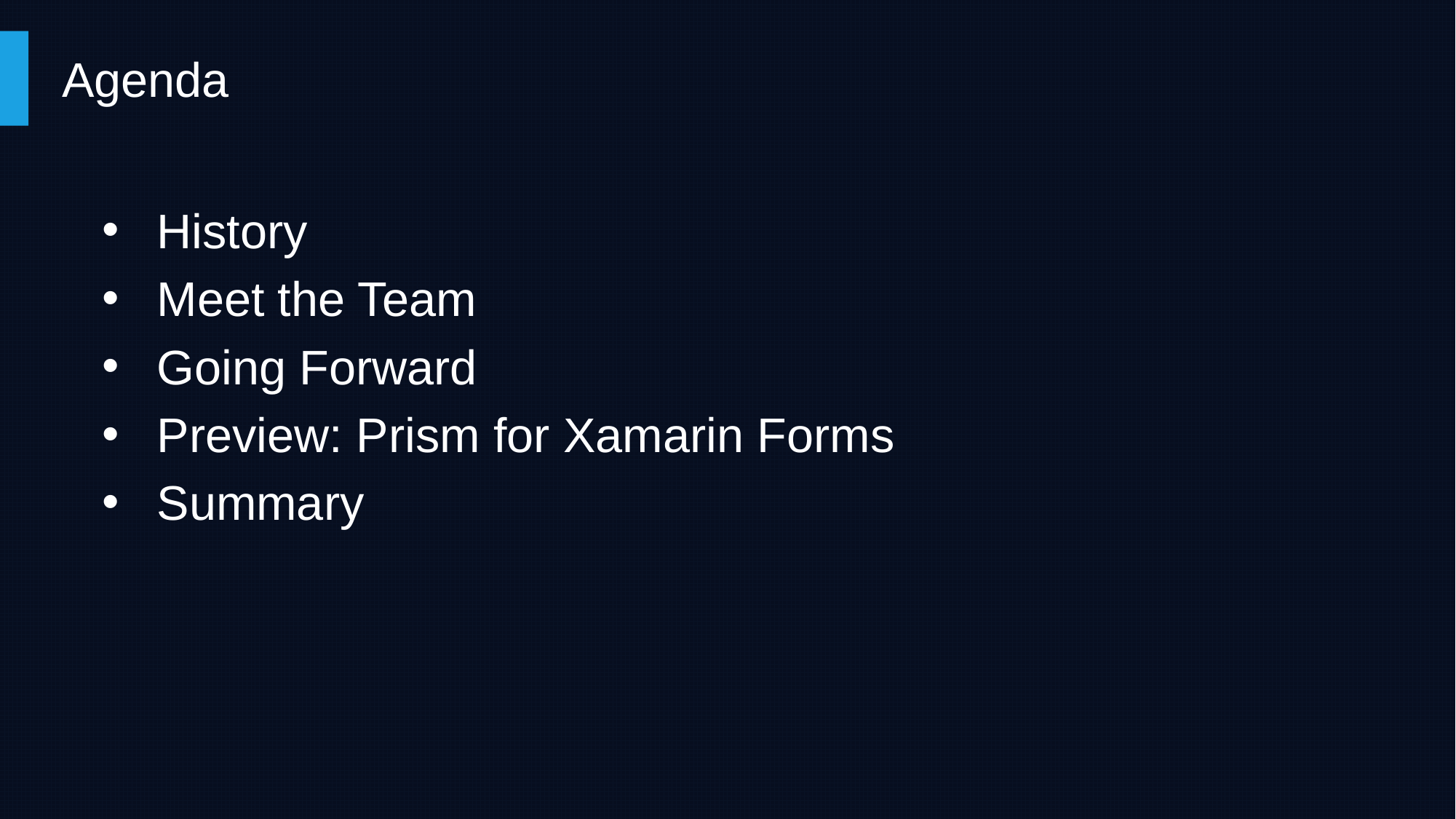

# Agenda
History
Meet the Team
Going Forward
Preview: Prism for Xamarin Forms
Summary